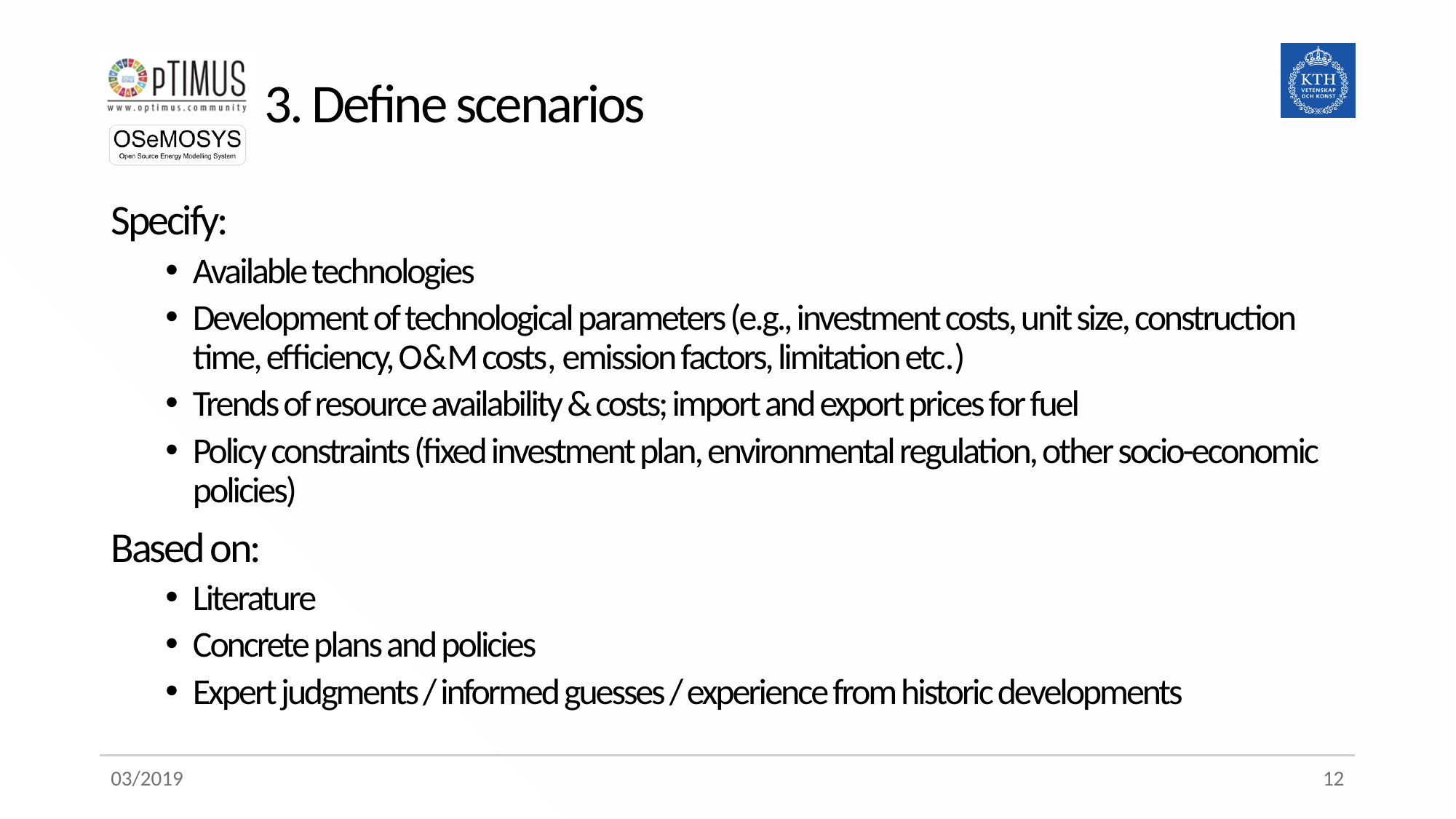

# 3. Define scenarios
Specify:
Available technologies
Development of technological parameters (e.g., investment costs, unit size, construction time, efficiency, O&M costs, emission factors, limitation etc.)
Trends of resource availability & costs; import and export prices for fuel
Policy constraints (fixed investment plan, environmental regulation, other socio-economic policies)
Based on:
Literature
Concrete plans and policies
Expert judgments / informed guesses / experience from historic developments
03/2019
12